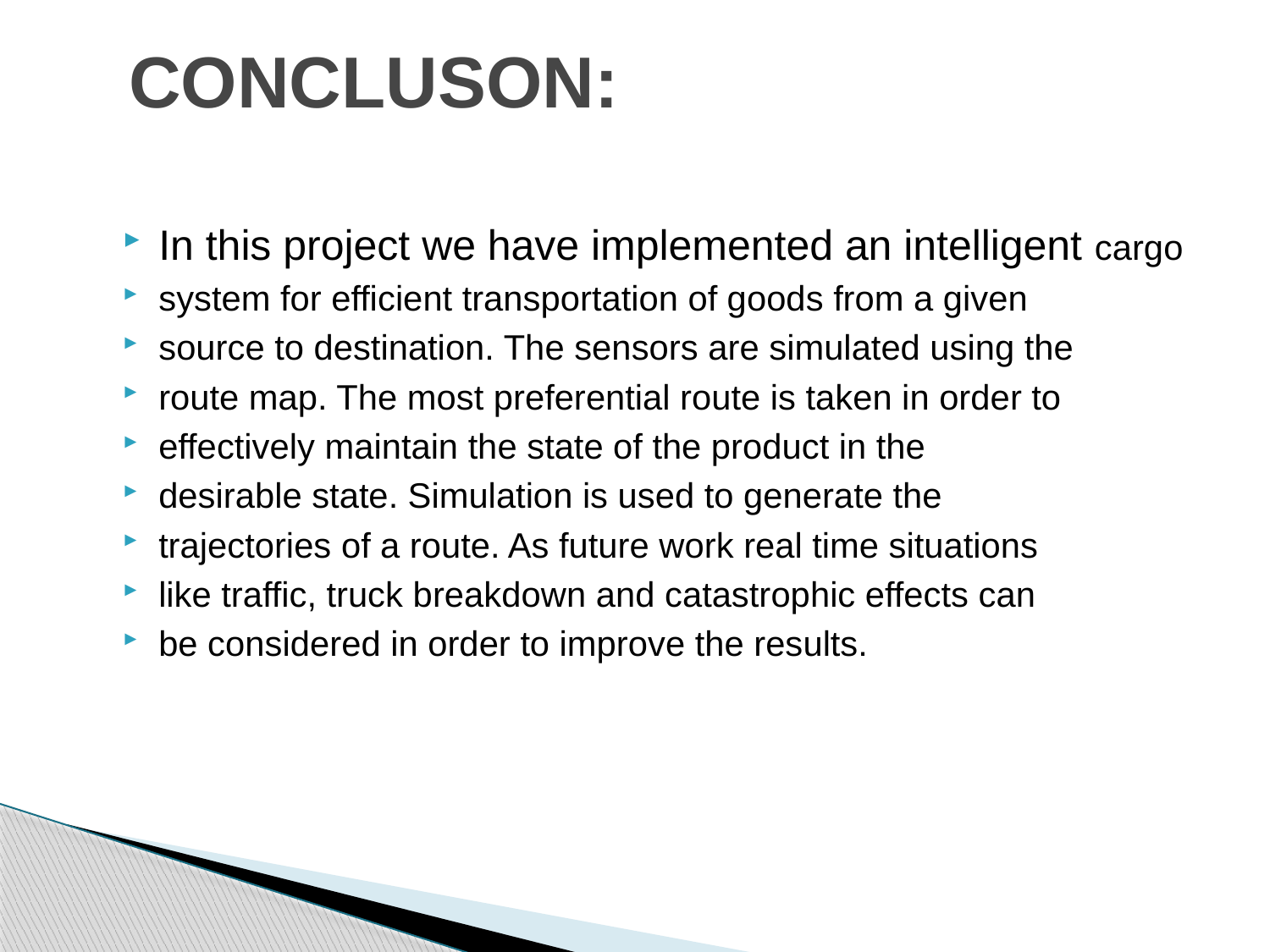

# CONCLUSON:
In this project we have implemented an intelligent cargo
system for efficient transportation of goods from a given
source to destination. The sensors are simulated using the
route map. The most preferential route is taken in order to
effectively maintain the state of the product in the
desirable state. Simulation is used to generate the
trajectories of a route. As future work real time situations
like traffic, truck breakdown and catastrophic effects can
be considered in order to improve the results.